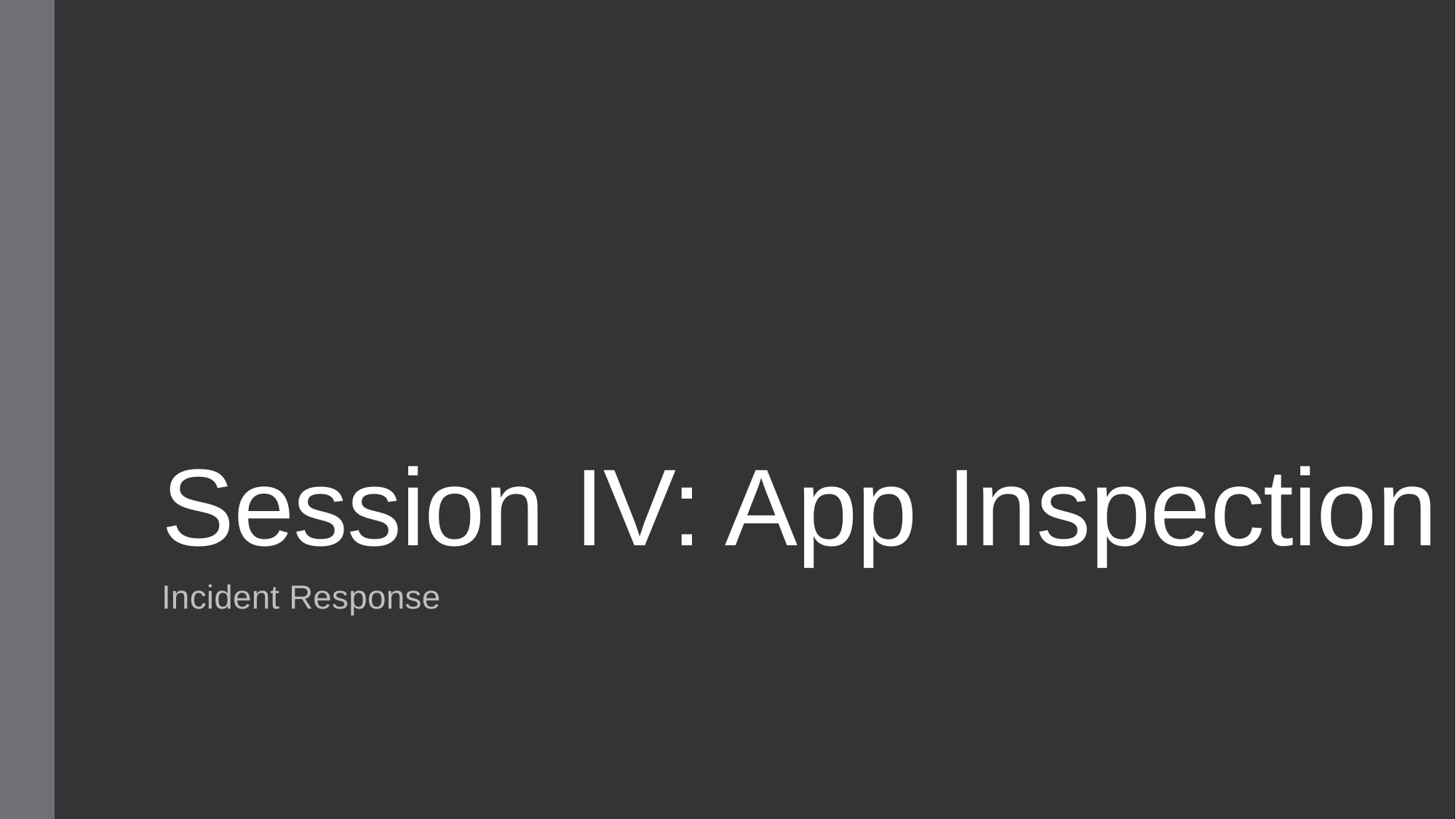

# Session IV: App Inspection
Incident Response